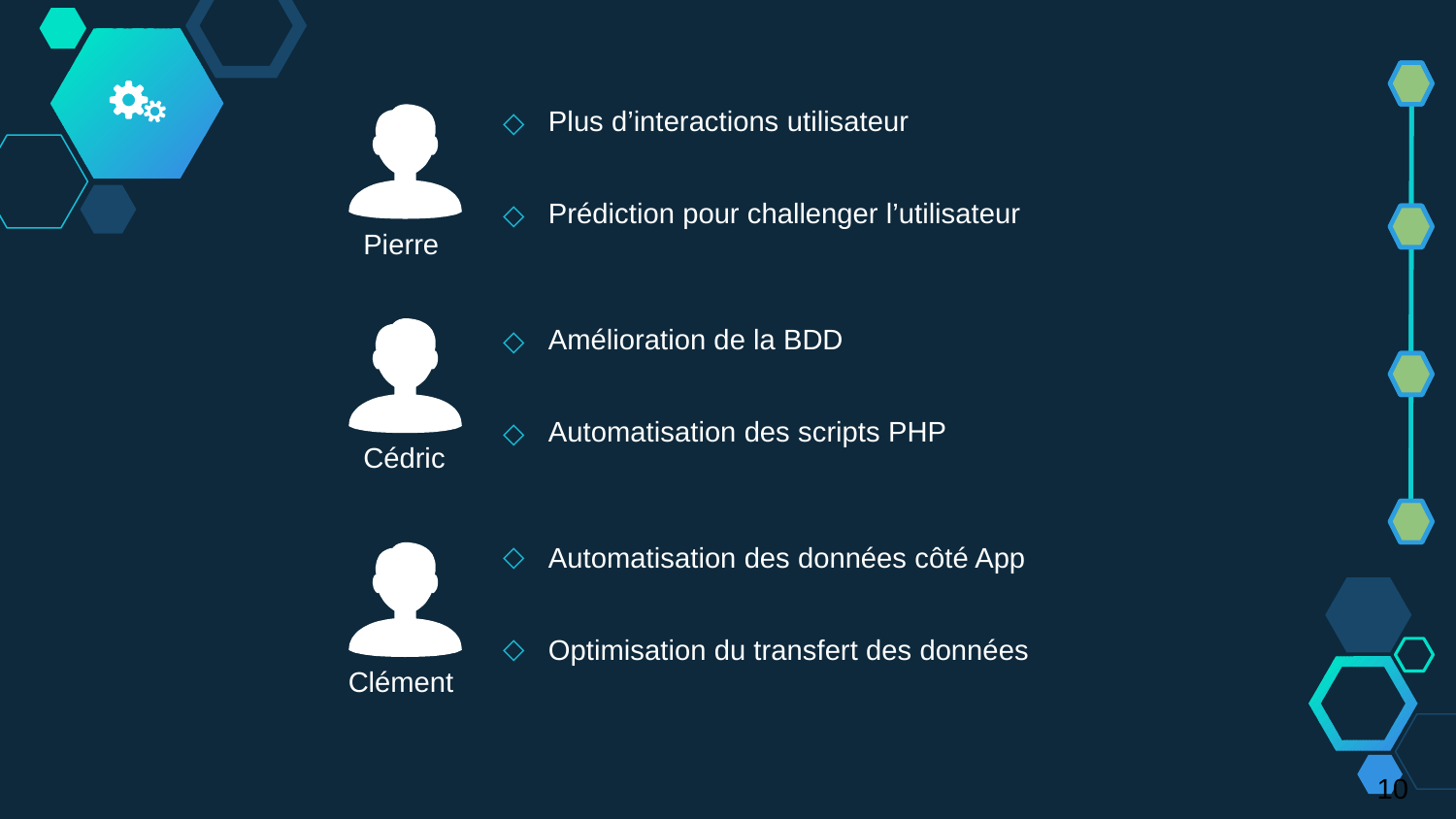

Plus d’interactions utilisateur

Prédiction pour challenger l’utilisateur

Amélioration de la BDD

Automatisation des scripts PHP

Automatisation des données côté App

Optimisation du transfert des données

Pierre

Cédric

Clément
10